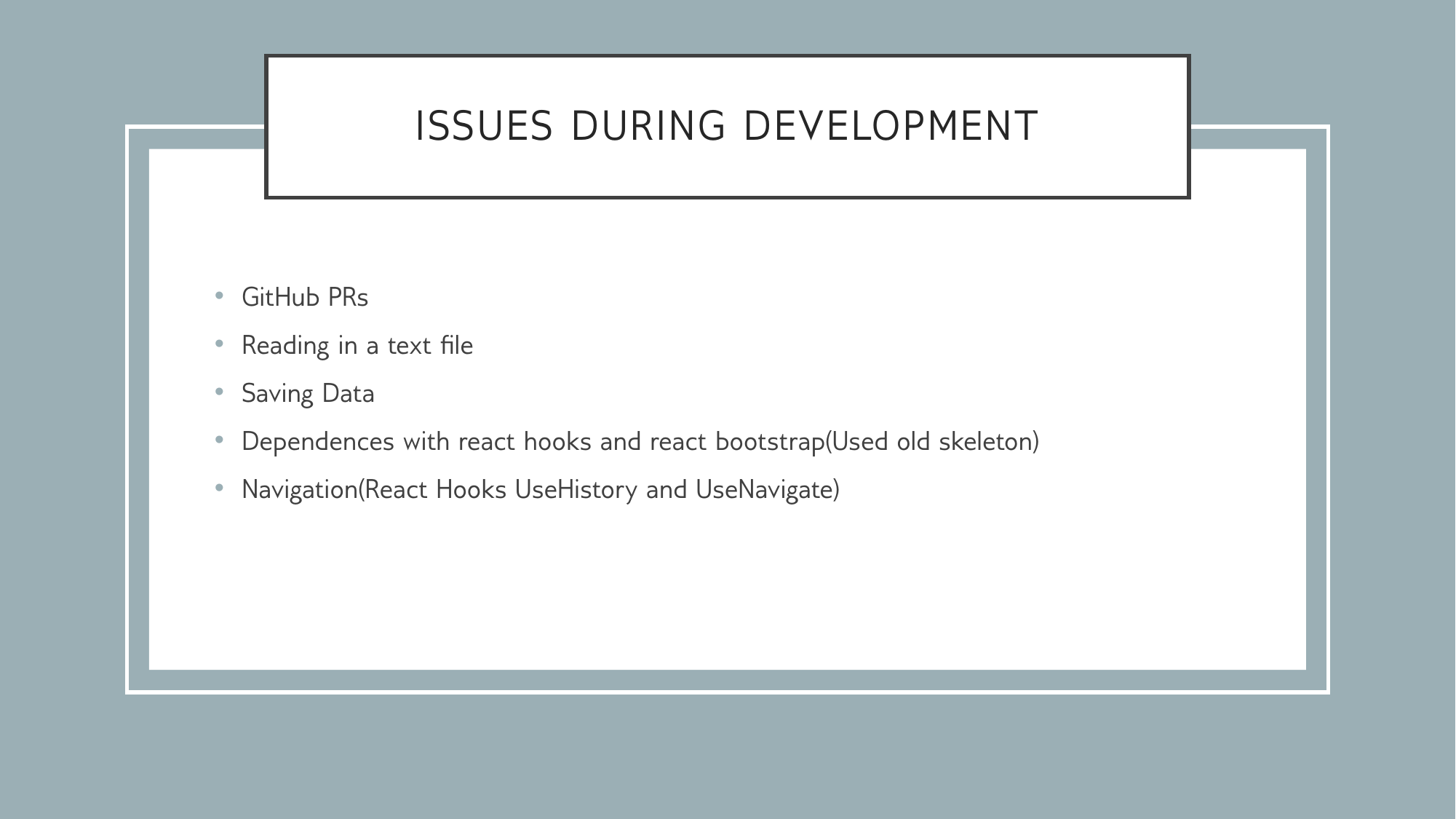

# Issues during Development

GitHub PRs
Reading in a text file
Saving Data
Dependences with react hooks and react bootstrap(Used old skeleton)
Navigation(React Hooks UseHistory and UseNavigate)